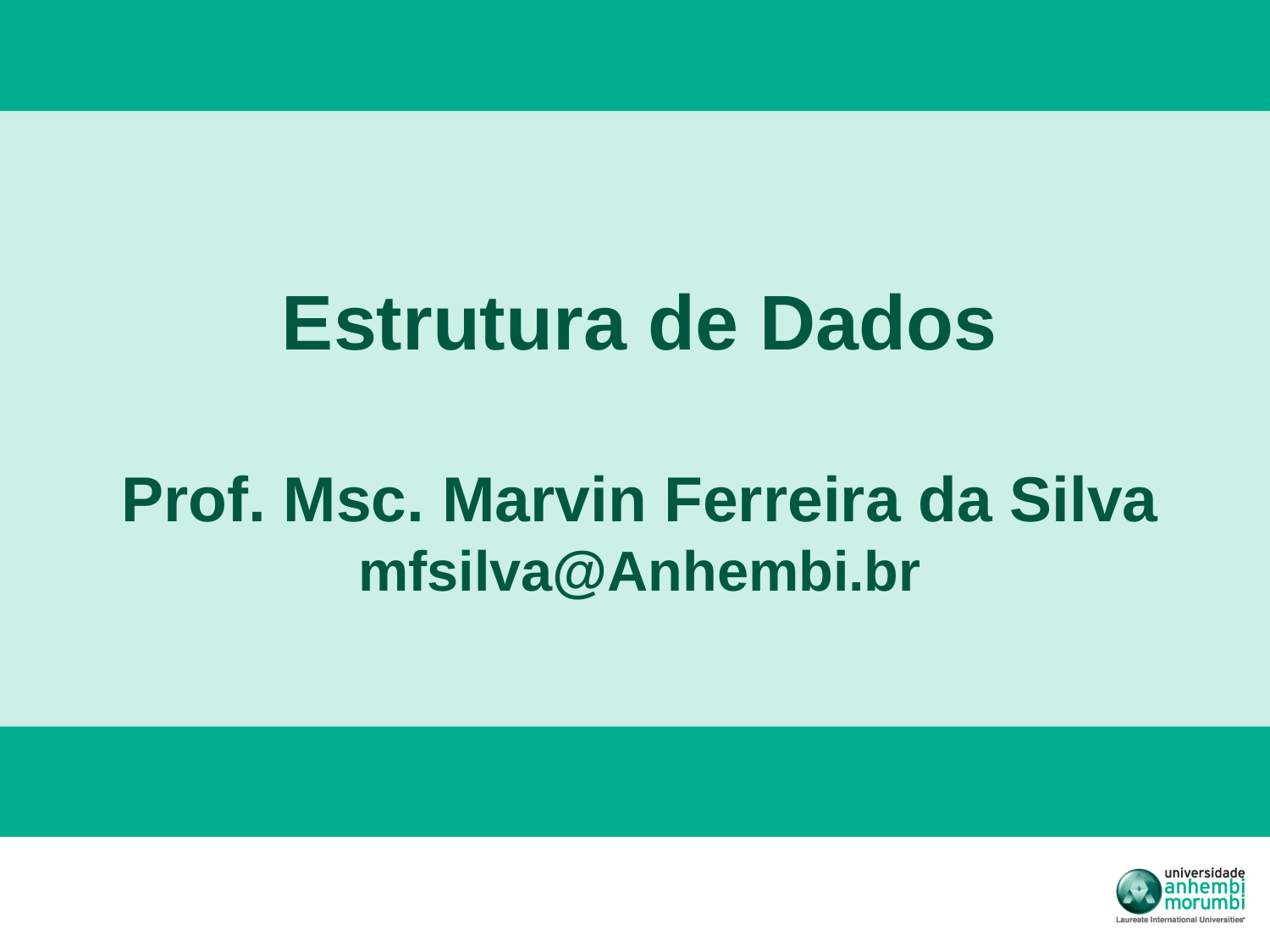

# Estrutura de Dados Prof. Msc. Marvin Ferreira da Silva mfsilva@Anhembi.br